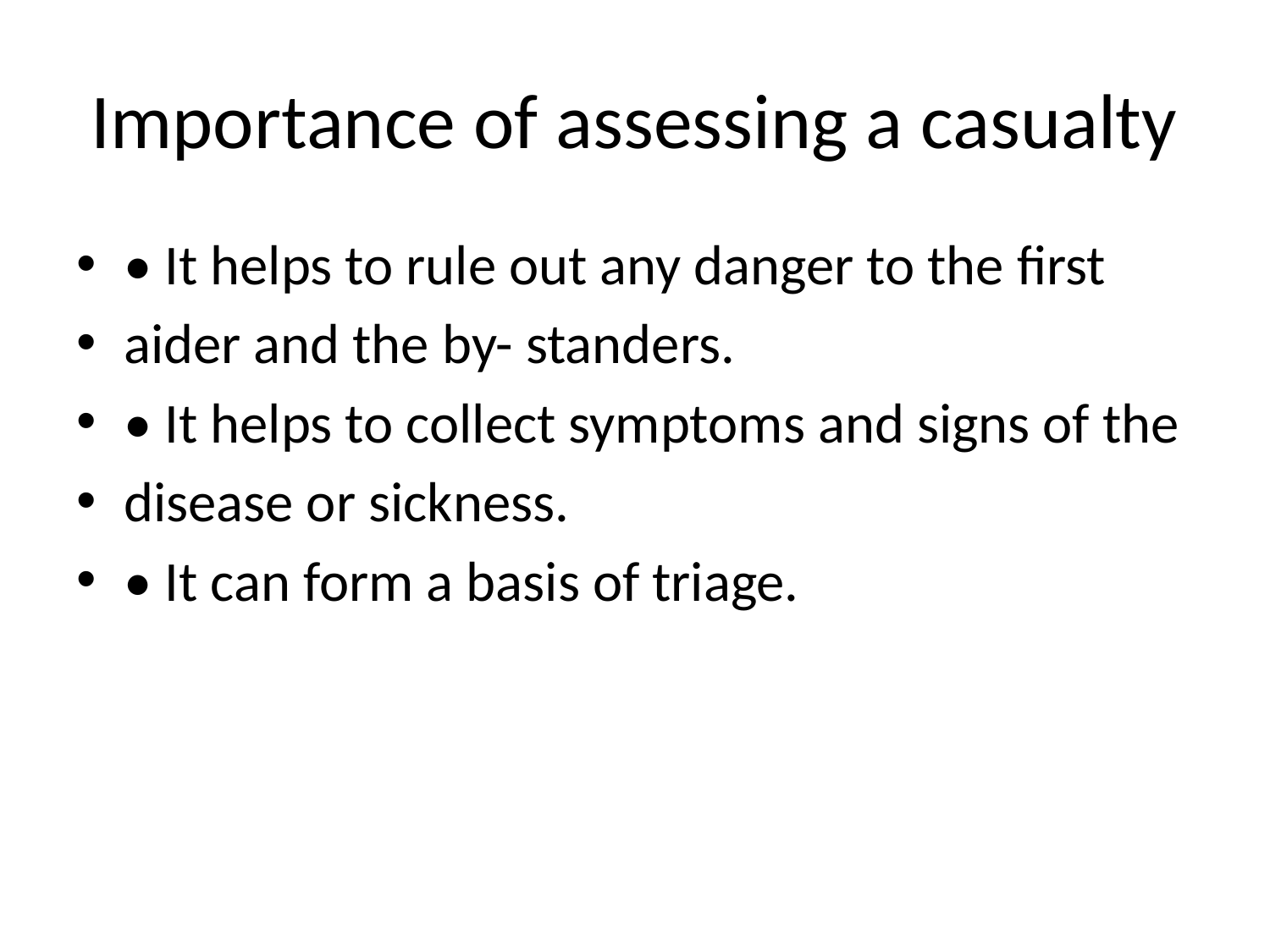

# Importance of assessing a casualty
• It helps to rule out any danger to the first
aider and the by- standers.
• It helps to collect symptoms and signs of the
disease or sickness.
• It can form a basis of triage.